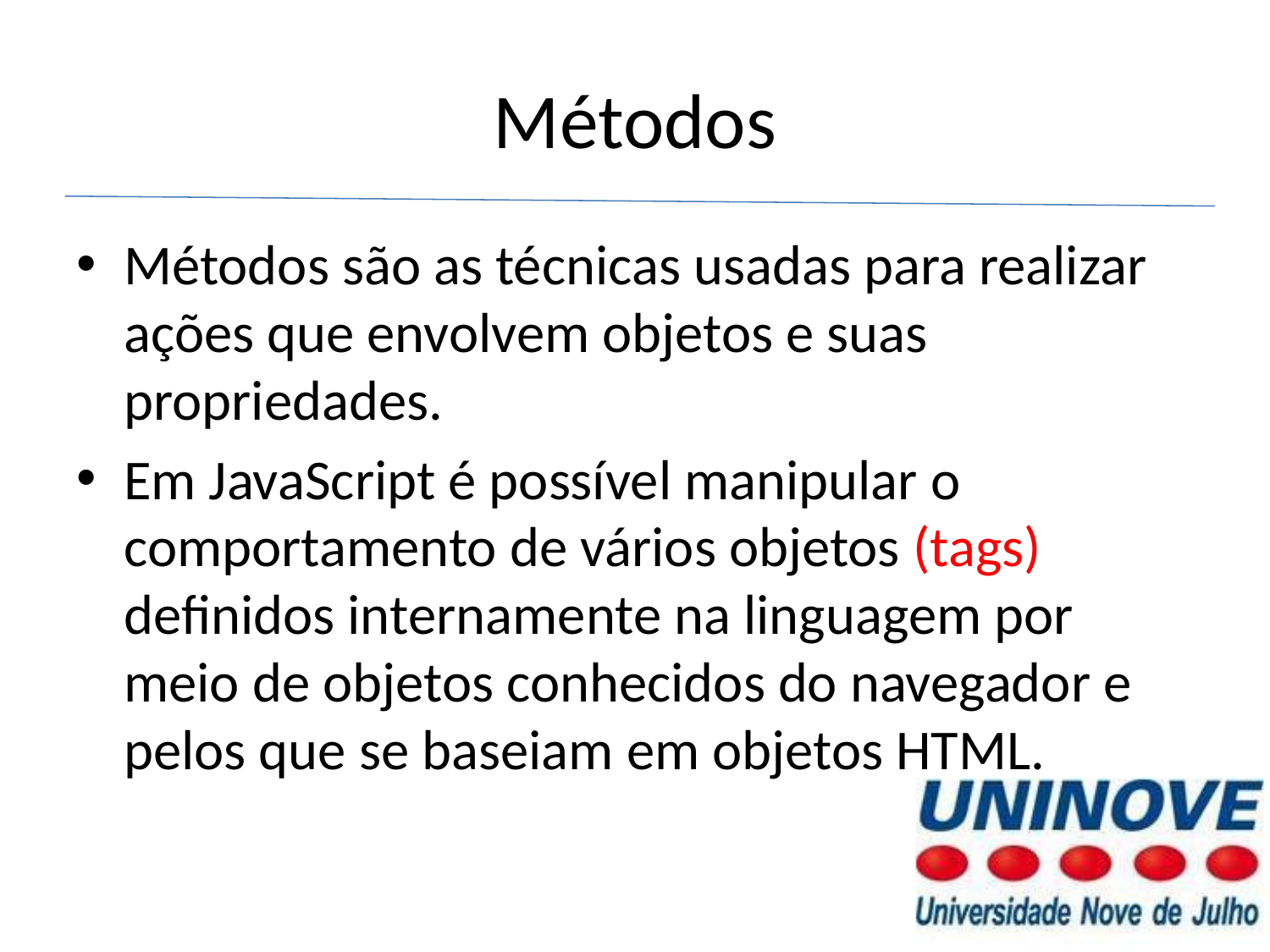

# Métodos
Métodos são as técnicas usadas para realizar ações que envolvem objetos e suas propriedades.
Em JavaScript é possível manipular o comportamento de vários objetos (tags) definidos internamente na linguagem por meio de objetos conhecidos do navegador e pelos que se baseiam em objetos HTML.